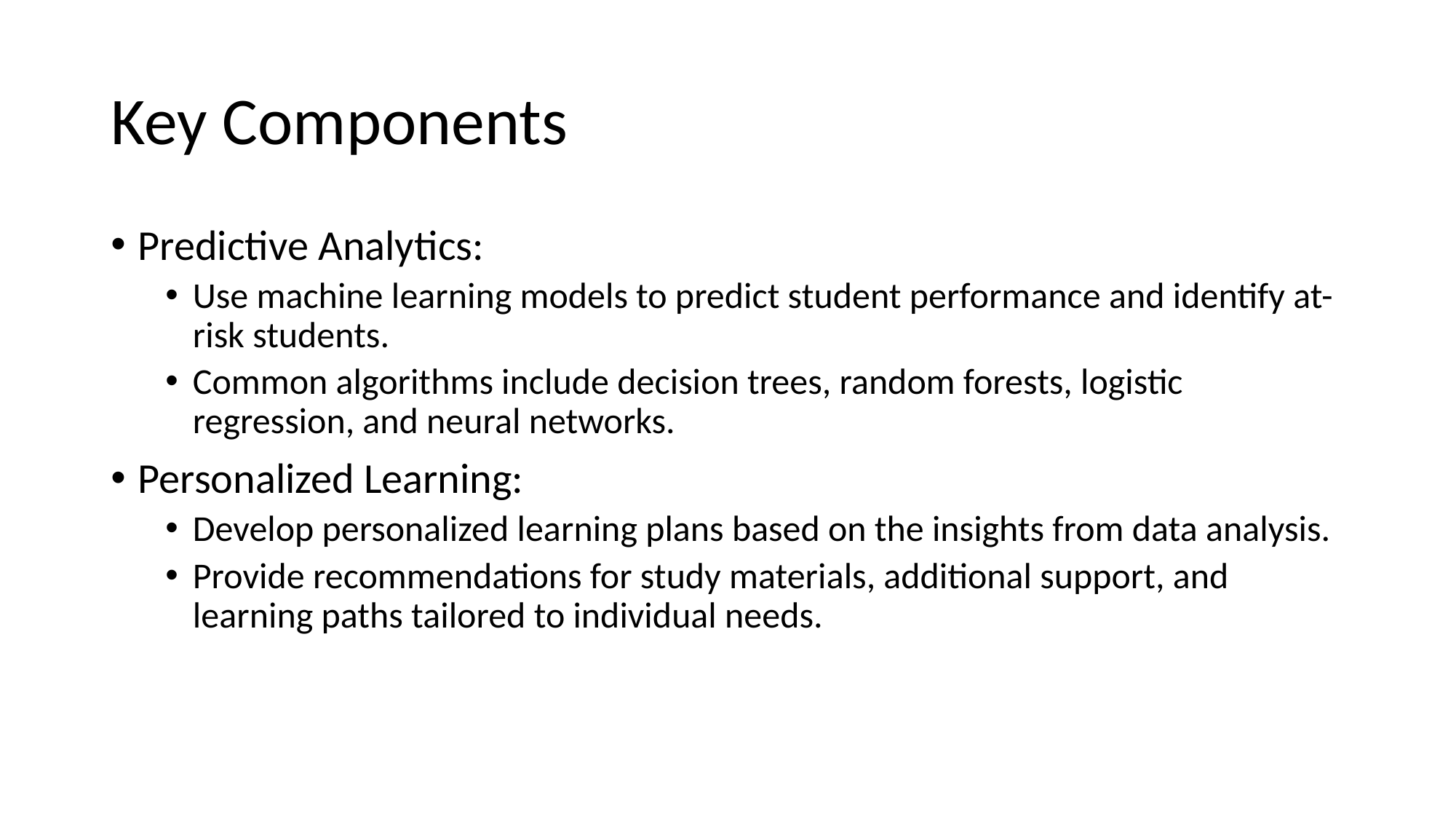

# Key Components
Predictive Analytics:
Use machine learning models to predict student performance and identify at-risk students.
Common algorithms include decision trees, random forests, logistic regression, and neural networks.
Personalized Learning:
Develop personalized learning plans based on the insights from data analysis.
Provide recommendations for study materials, additional support, and learning paths tailored to individual needs.